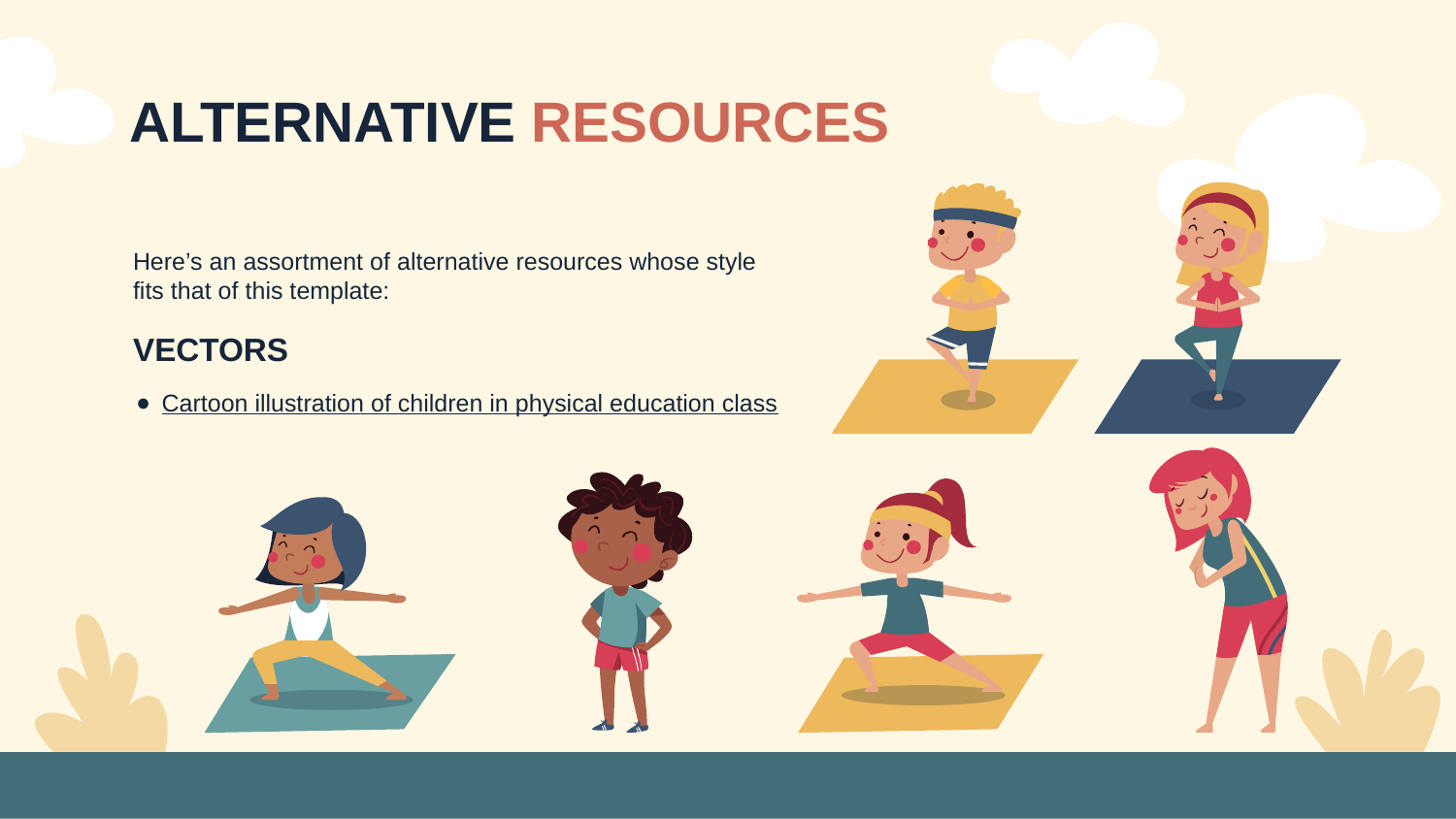

# ALTERNATIVE RESOURCES

Here’s an assortment of alternative resources whose style fits that of this template:
VECTORS
Cartoon illustration of children in physical education class